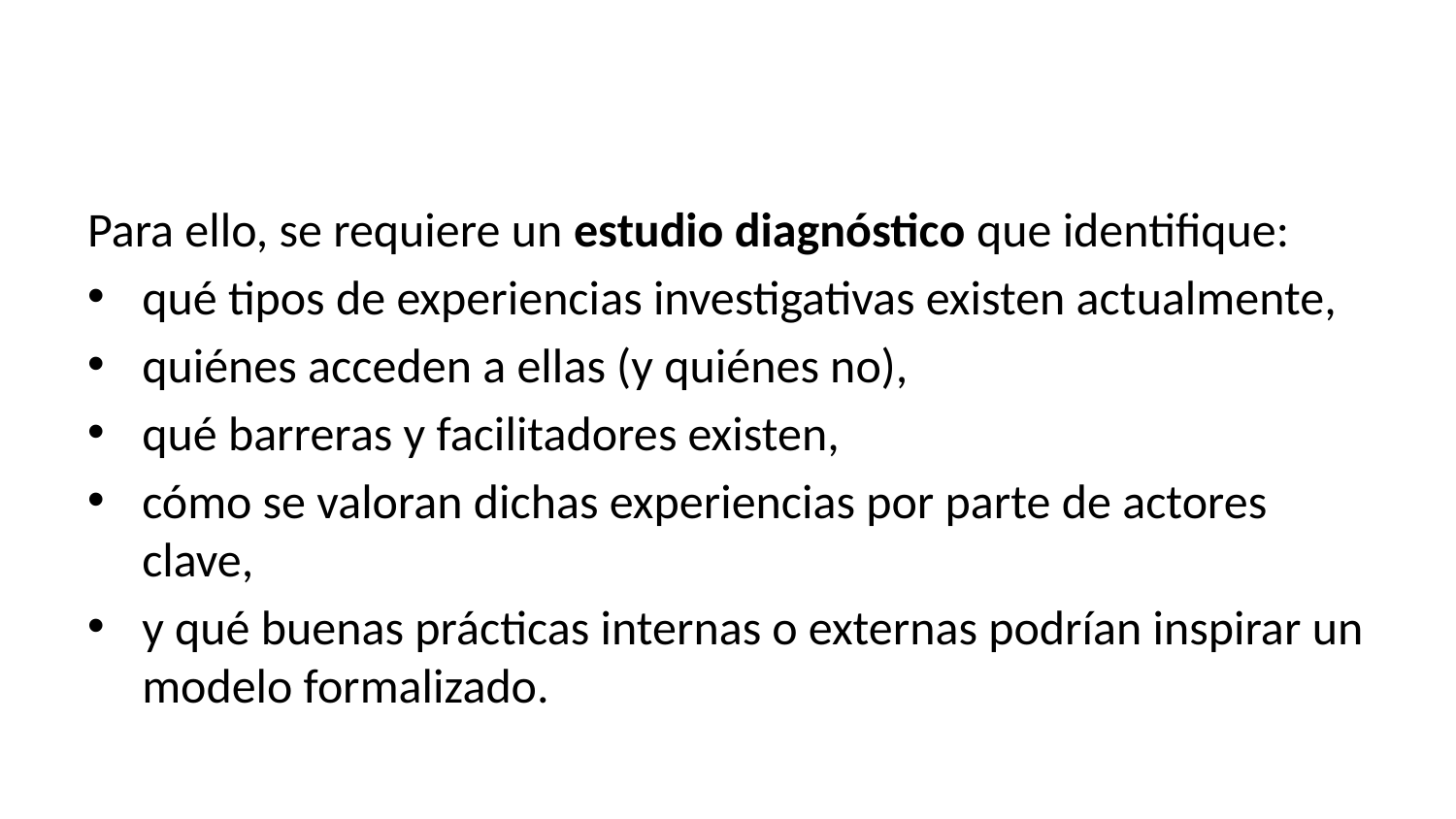

Para ello, se requiere un estudio diagnóstico que identifique:
qué tipos de experiencias investigativas existen actualmente,
quiénes acceden a ellas (y quiénes no),
qué barreras y facilitadores existen,
cómo se valoran dichas experiencias por parte de actores clave,
y qué buenas prácticas internas o externas podrían inspirar un modelo formalizado.